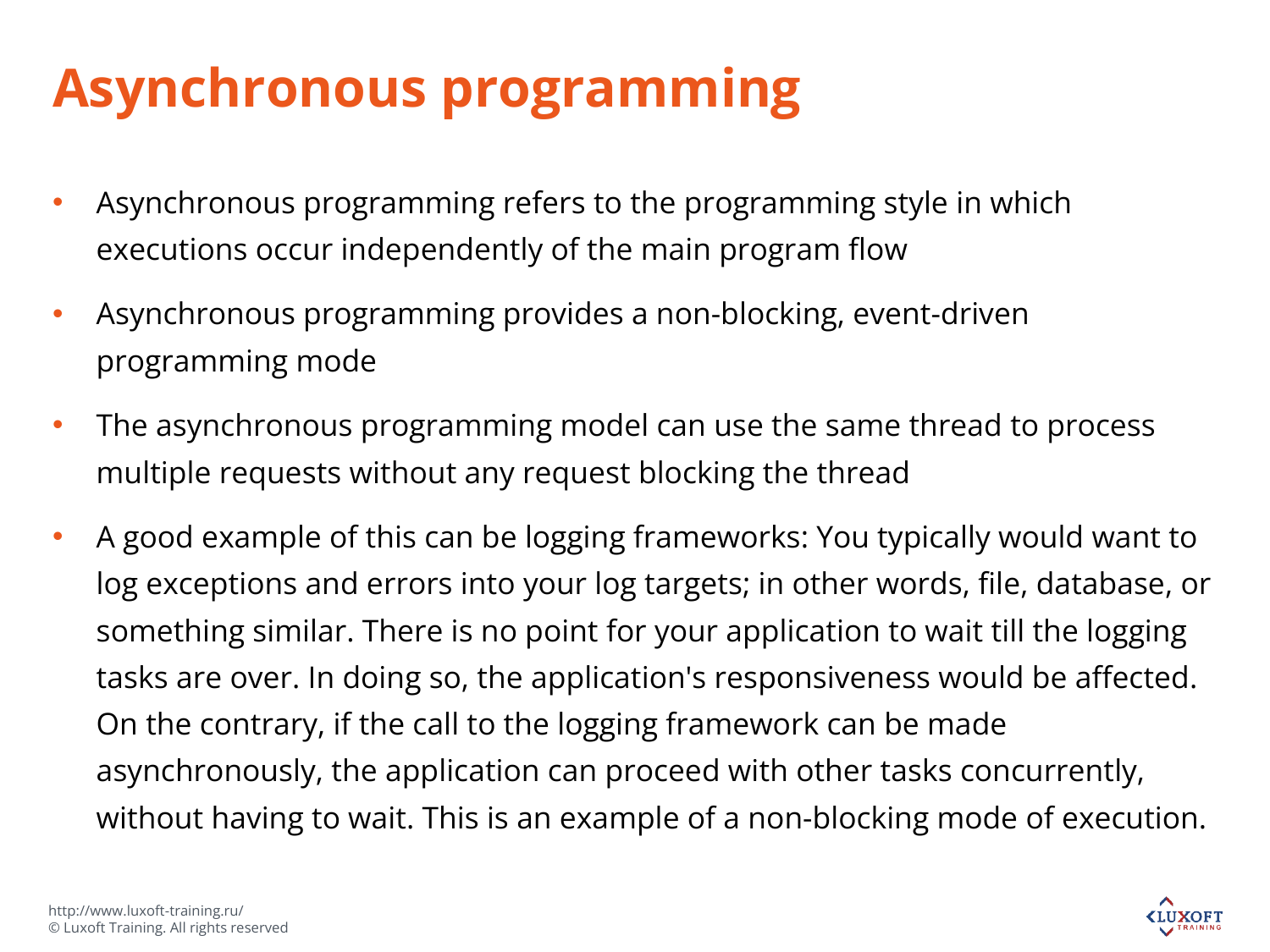

# Asynchronous programming
Asynchronous programming refers to the programming style in which executions occur independently of the main program flow
Asynchronous programming provides a non-blocking, event-driven programming mode
The asynchronous programming model can use the same thread to process multiple requests without any request blocking the thread
A good example of this can be logging frameworks: You typically would want to log exceptions and errors into your log targets; in other words, file, database, or something similar. There is no point for your application to wait till the logging tasks are over. In doing so, the application's responsiveness would be affected. On the contrary, if the call to the logging framework can be made asynchronously, the application can proceed with other tasks concurrently, without having to wait. This is an example of a non-blocking mode of execution.